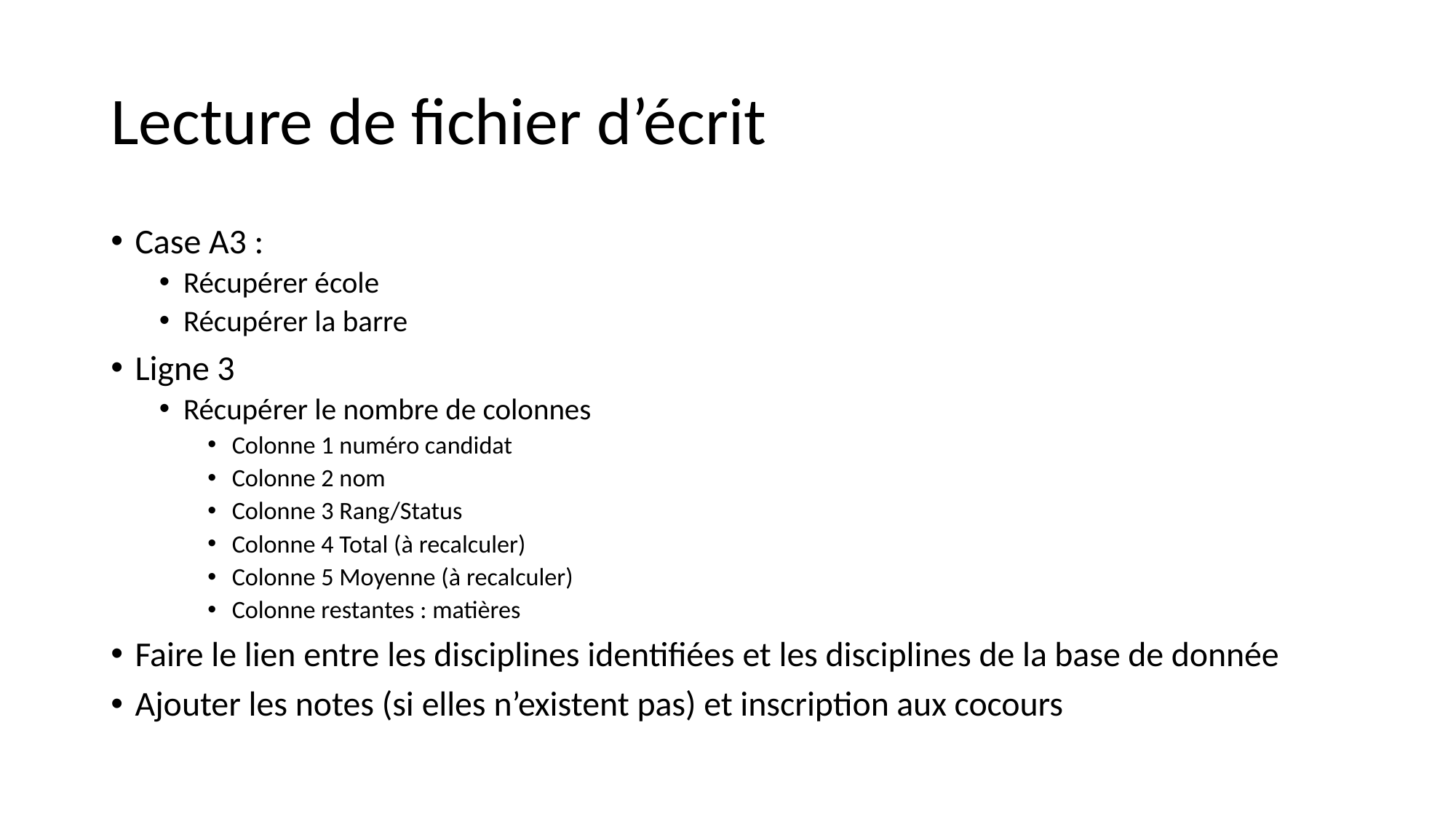

# Lecture de fichier d’écrit
Case A3 :
Récupérer école
Récupérer la barre
Ligne 3
Récupérer le nombre de colonnes
Colonne 1 numéro candidat
Colonne 2 nom
Colonne 3 Rang/Status
Colonne 4 Total (à recalculer)
Colonne 5 Moyenne (à recalculer)
Colonne restantes : matières
Faire le lien entre les disciplines identifiées et les disciplines de la base de donnée
Ajouter les notes (si elles n’existent pas) et inscription aux cocours